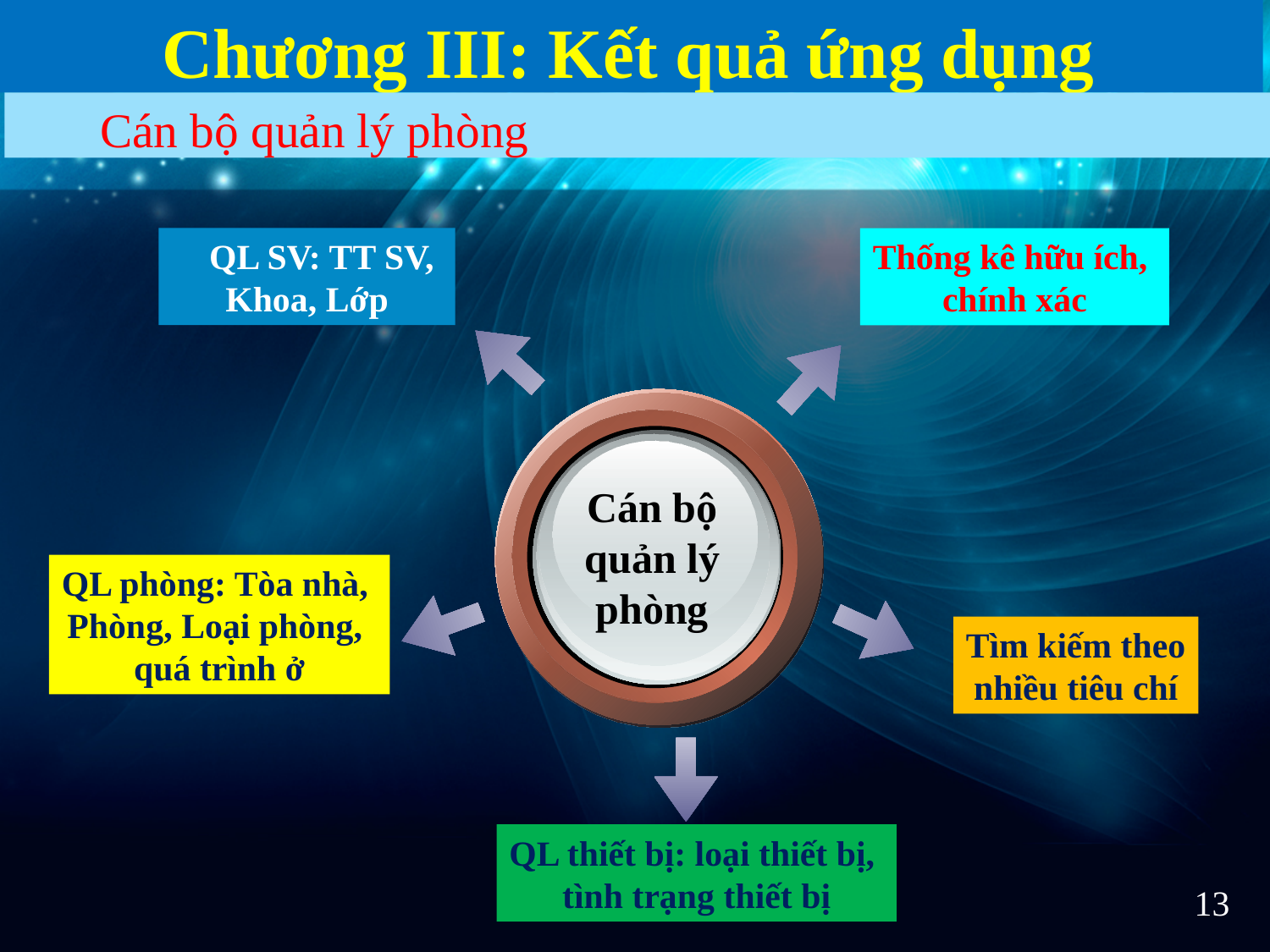

Chương III: Kết quả ứng dụng
Cán bộ quản lý phòng
QL SV: TT SV,
Khoa, Lớp
Thống kê hữu ích,
chính xác

Cán bộ
quản lý
phòng
QL phòng: Tòa nhà,
Phòng, Loại phòng,
quá trình ở

Tìm kiếm theo
nhiều tiêu chí

QL thiết bị: loại thiết bị,
tình trạng thiết bị
13